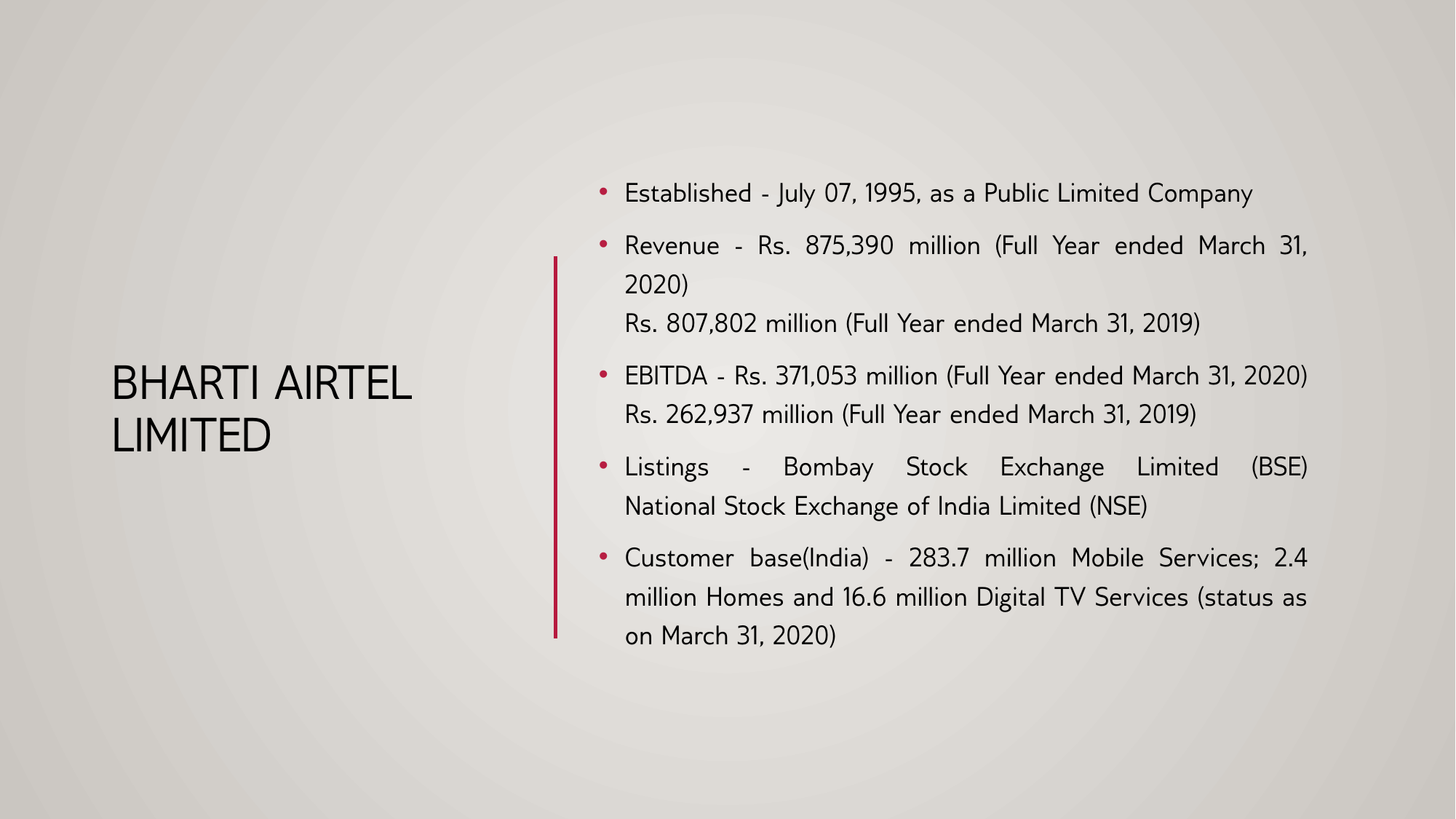

# Bharti Airtel Limited
Established - July 07, 1995, as a Public Limited Company
Revenue - Rs. 875,390 million (Full Year ended March 31, 2020)
Rs. 807,802 million (Full Year ended March 31, 2019)
EBITDA - Rs. 371,053 million (Full Year ended March 31, 2020)
Rs. 262,937 million (Full Year ended March 31, 2019)
Listings - Bombay Stock Exchange Limited (BSE)
National Stock Exchange of India Limited (NSE)
Customer base(India) - 283.7 million Mobile Services; 2.4 million Homes and 16.6 million Digital TV Services (status as on March 31, 2020)